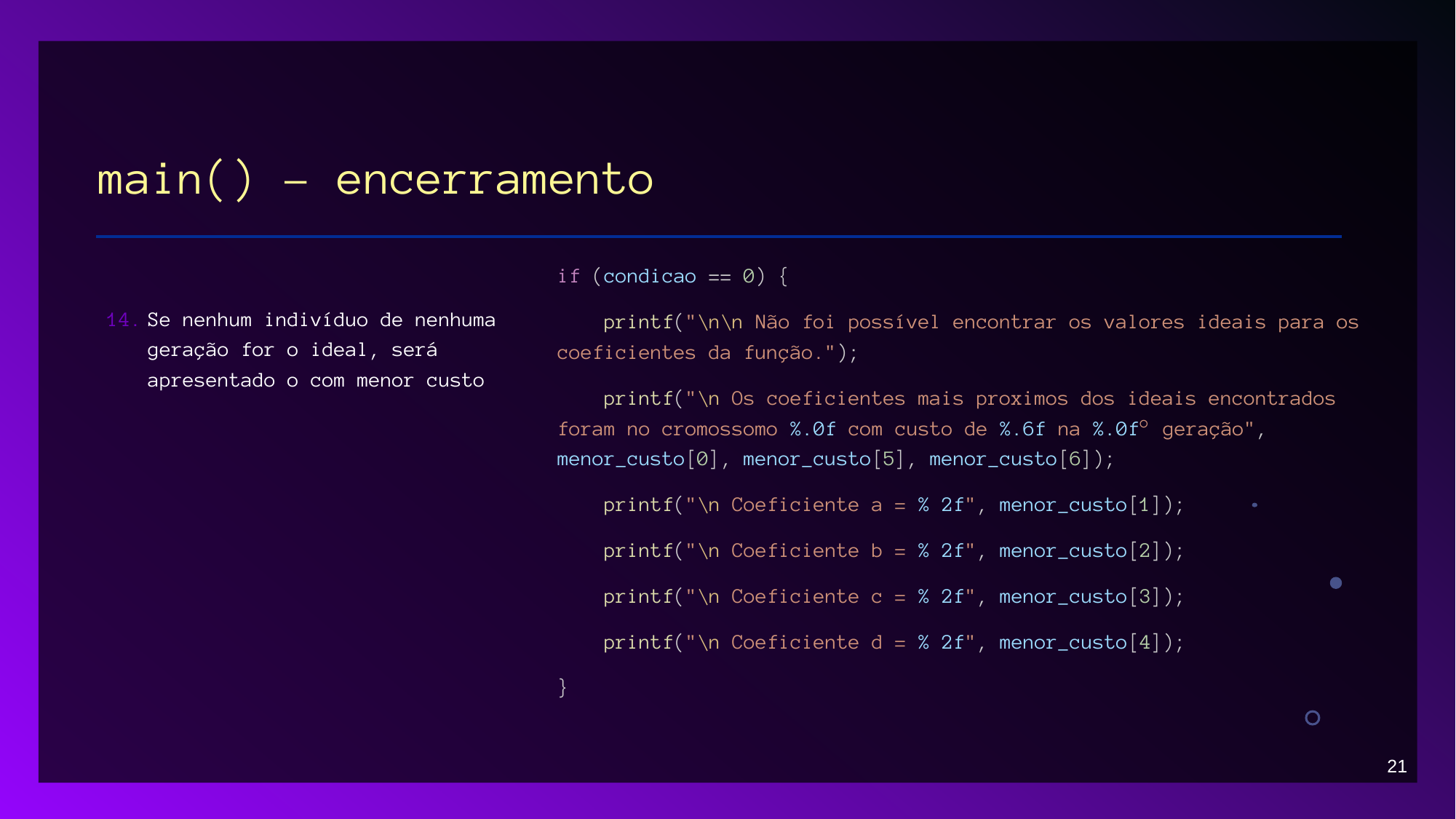

# main() – encerramento
if (condicao == 0) {
    printf("\n\n Não foi possível encontrar os valores ideais para os coeficientes da função.");
    printf("\n Os coeficientes mais proximos dos ideais encontrados foram no cromossomo %.0f com custo de %.6f na %.0f° geração", menor_custo[0], menor_custo[5], menor_custo[6]);
    printf("\n Coeficiente a = % 2f", menor_custo[1]);
    printf("\n Coeficiente b = % 2f", menor_custo[2]);
    printf("\n Coeficiente c = % 2f", menor_custo[3]);
    printf("\n Coeficiente d = % 2f", menor_custo[4]);
}

Se nenhum indivíduo de nenhuma geração for o ideal, será apresentado o com menor custo
21